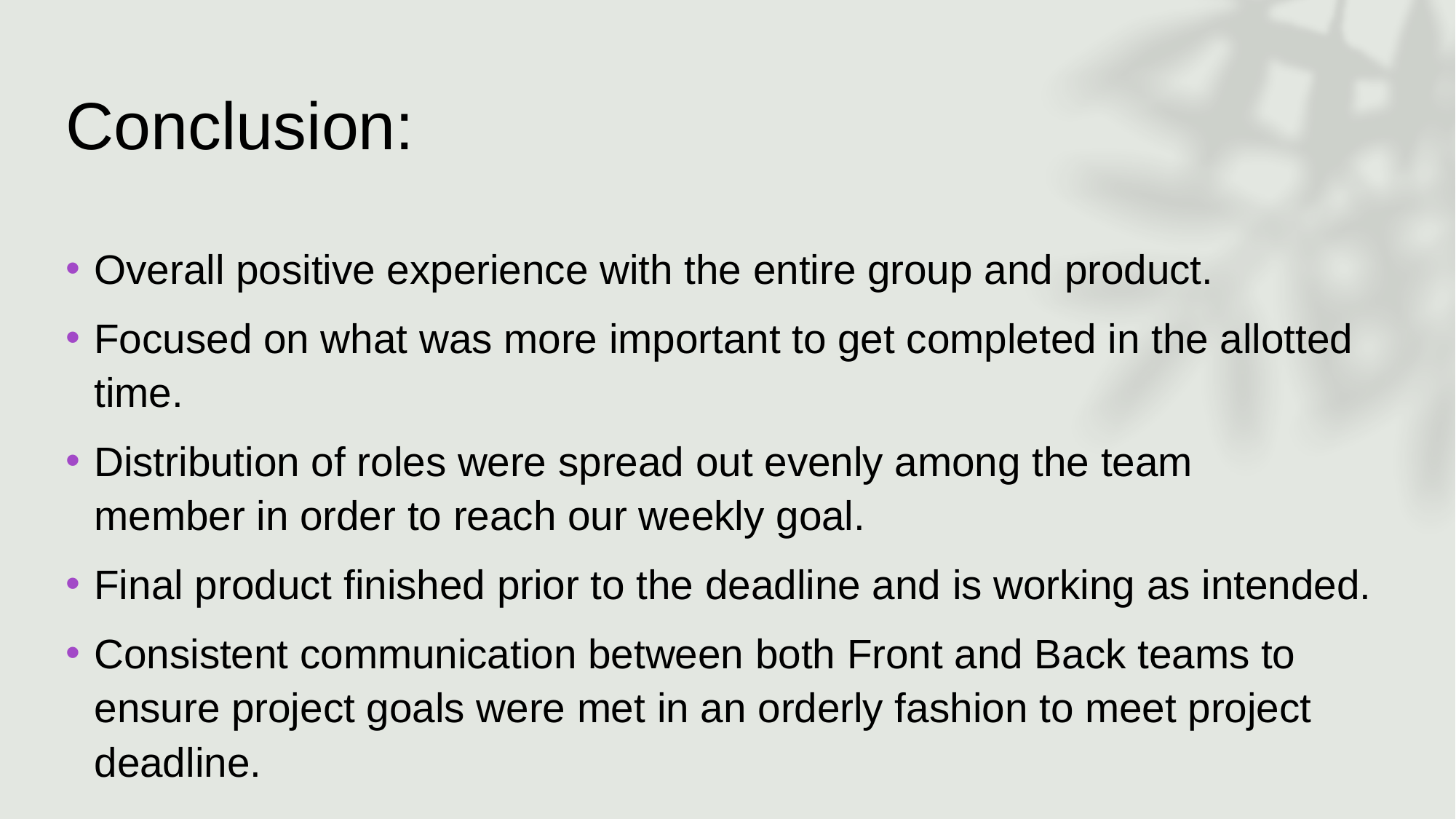

# Conclusion:
Overall positive experience with the entire group and product.
Focused on what was more important to get completed in the allotted time.
Distribution of roles were spread out evenly among the team member in order to reach our weekly goal.
Final product finished prior to the deadline and is working as intended.
Consistent communication between both Front and Back teams to ensure project goals were met in an orderly fashion to meet project deadline.